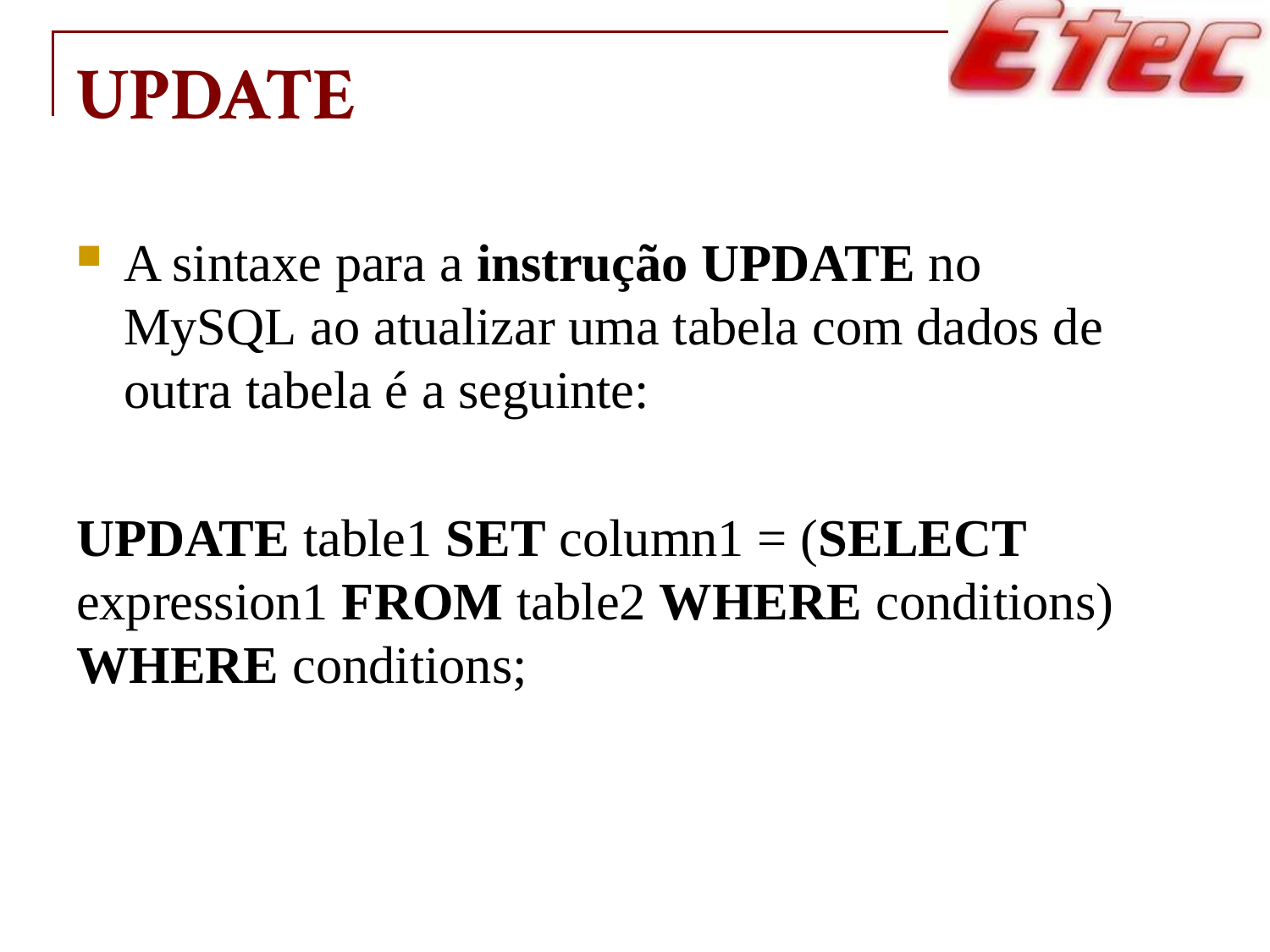

# UPDATE
A sintaxe para a instrução UPDATE no MySQL ao atualizar uma tabela com dados de outra tabela é a seguinte:

UPDATE table1 SET column1 = (SELECT expression1 FROM table2 WHERE conditions) WHERE conditions;